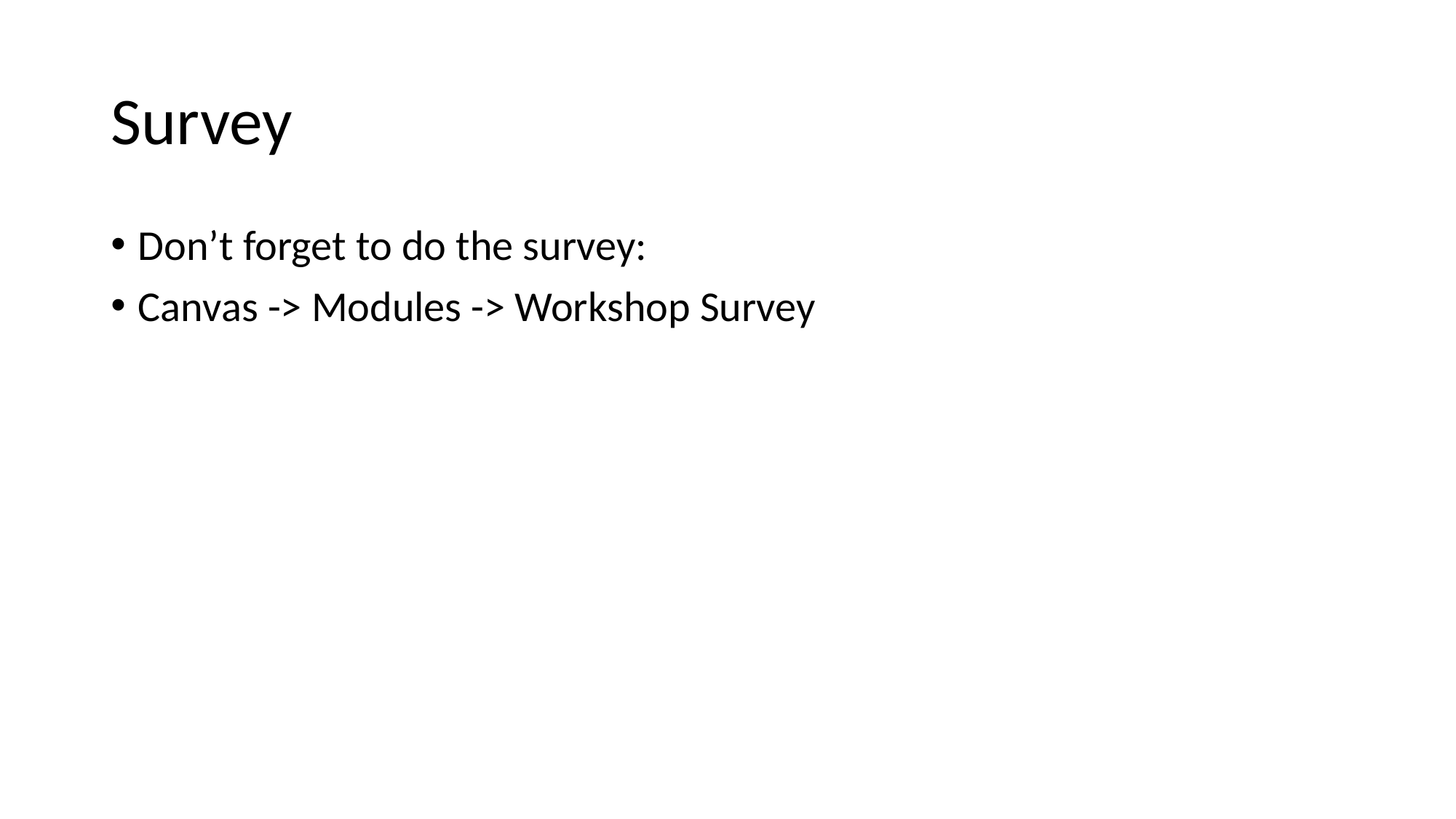

# Survey
Don’t forget to do the survey:
Canvas -> Modules -> Workshop Survey